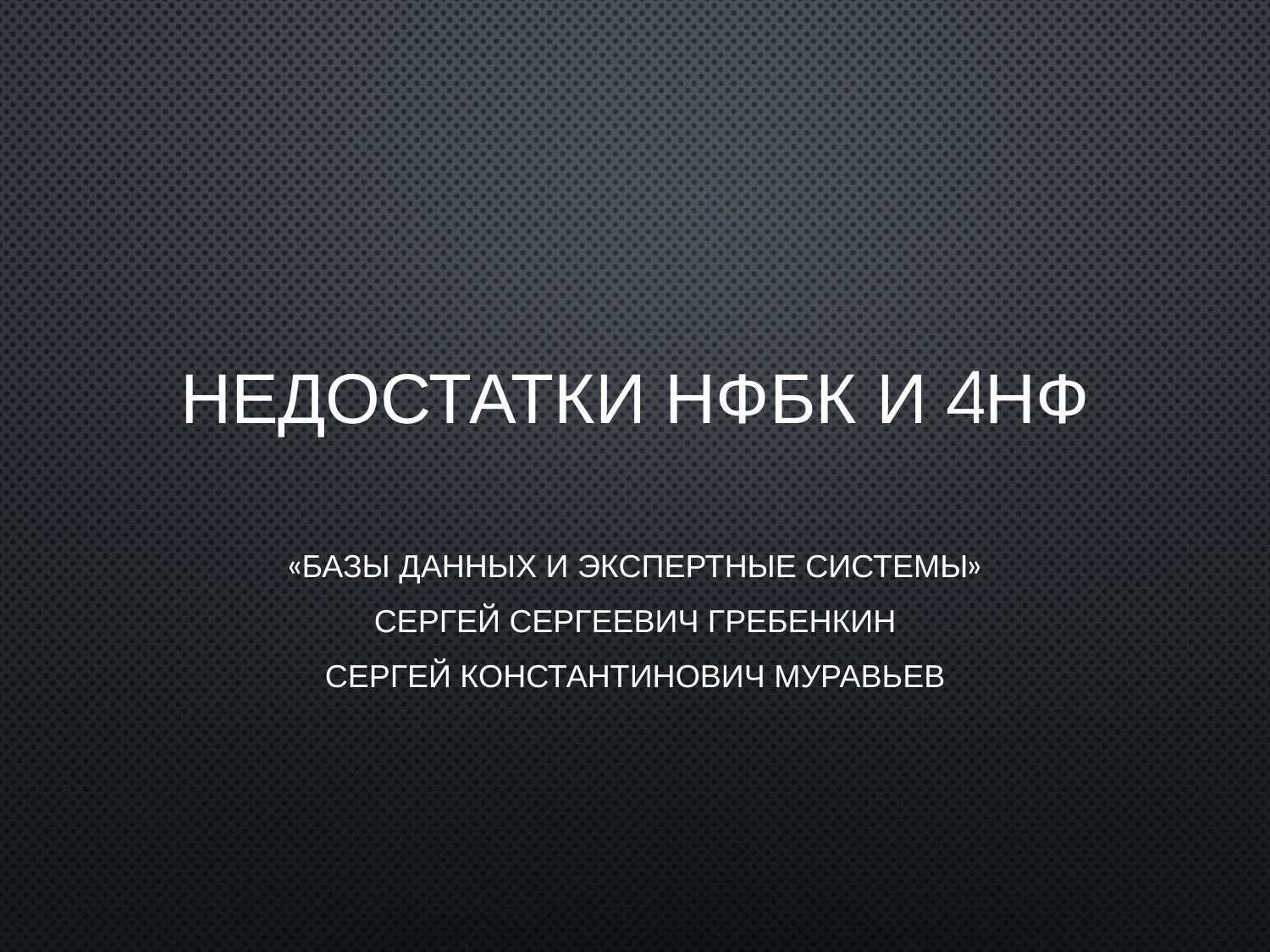

# Недостатки НФБК и 4НФ
«Базы данных и экспертные системы»
Сергей Сергеевич Гребенкин
Сергей Константинович Муравьев